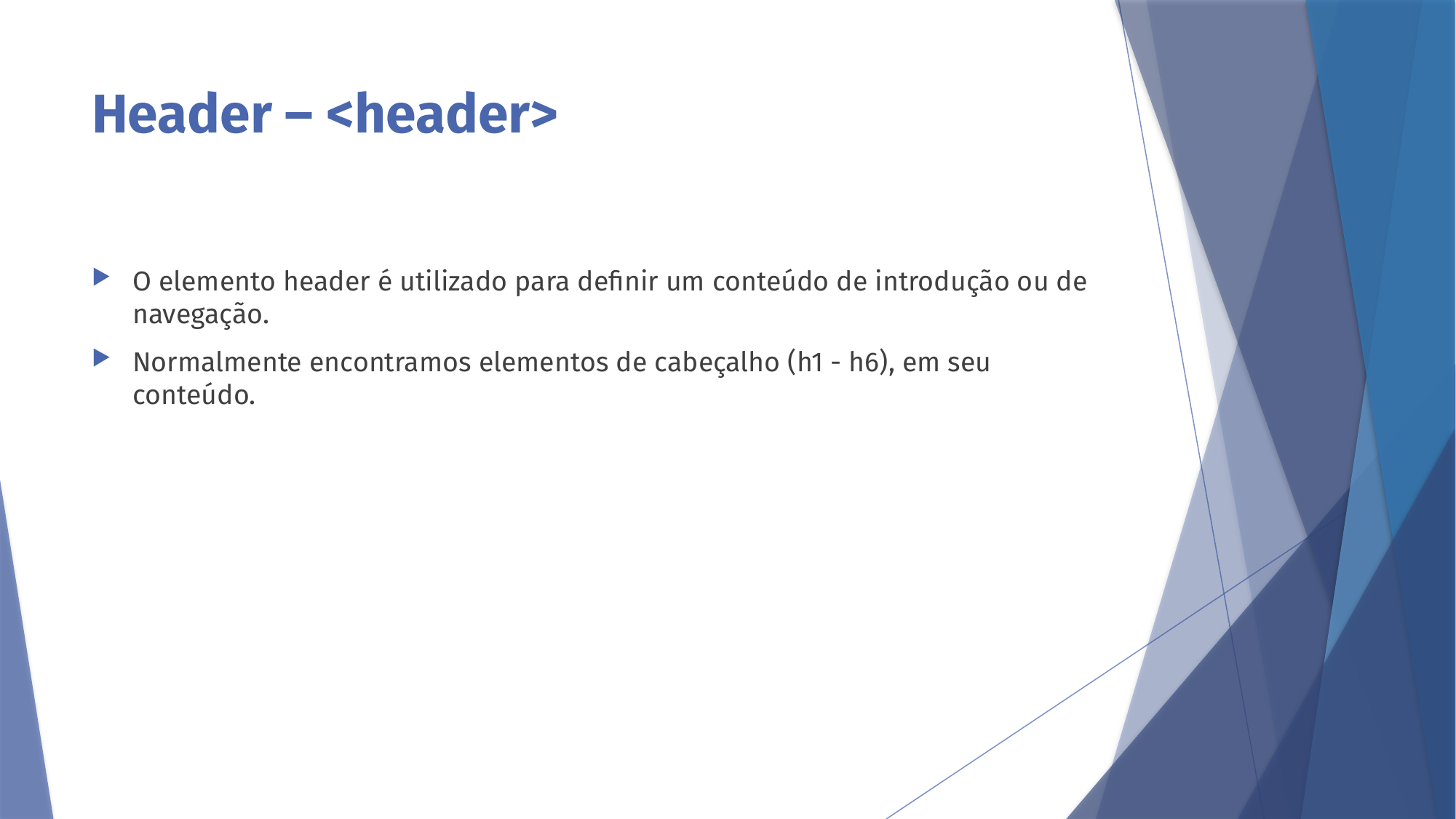

# Header – <header>
O elemento header é utilizado para definir um conteúdo de introdução ou de navegação.
Normalmente encontramos elementos de cabeçalho (h1 - h6), em seu conteúdo.